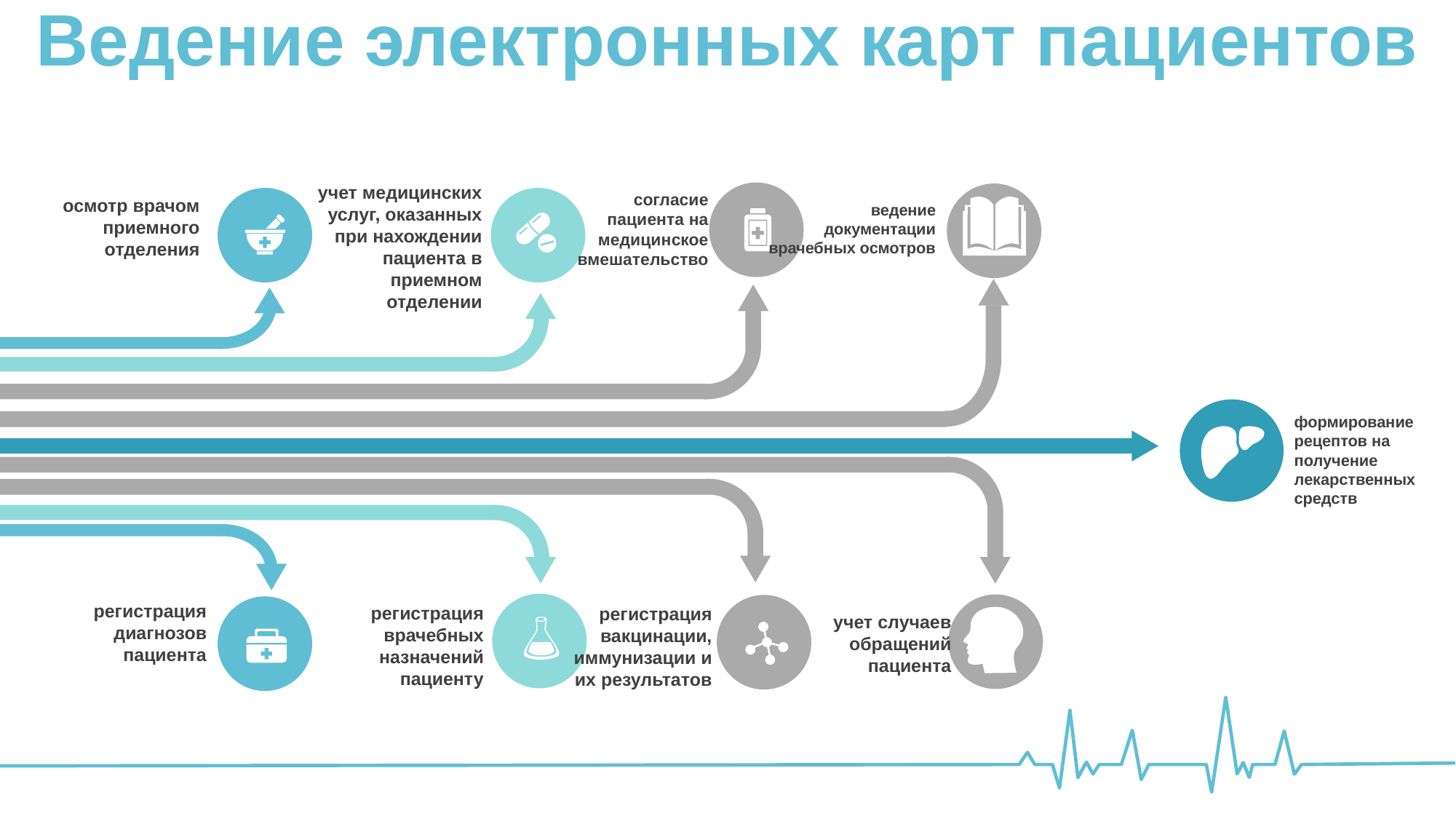

Ведение электронных карт пациентов
учет медицинских услуг, оказанных при нахождении пациента в приемном отделении

   согласие пациента на медицинское вмешательство

осмотр врачом приемного отделения
ведение документации врачебных осмотров

формирование рецептов на получение лекарственных средств

 регистрация диагнозов пациента

 регистрация врачебных назначений пациенту
 регистрация вакцинации, иммунизации и их результатов
учет случаев обращений пациента